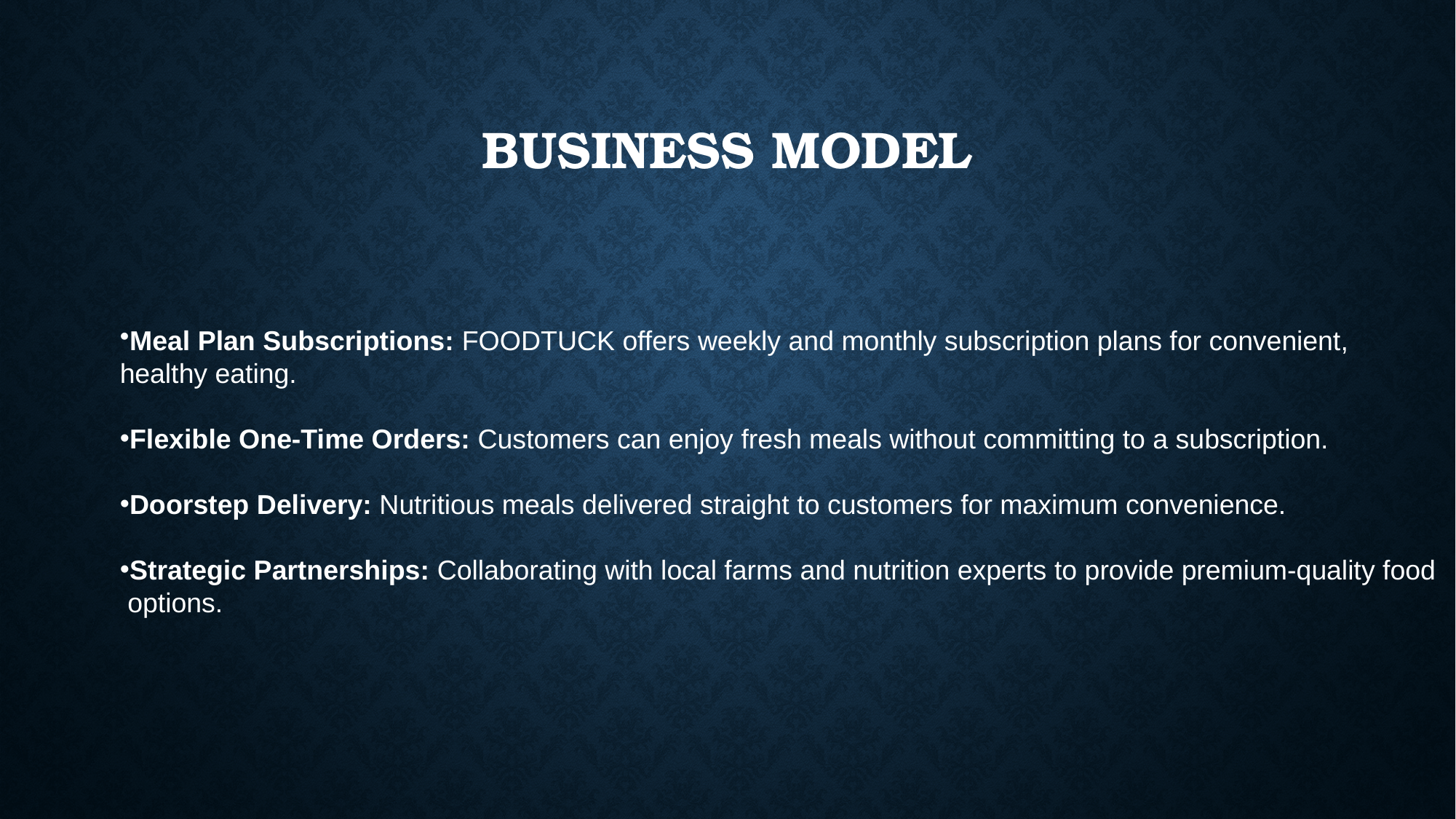

# BUSINESS MODEL

Meal Plan Subscriptions: FOODTUCK offers weekly and monthly subscription plans for convenient,
healthy eating.

Flexible One-Time Orders: Customers can enjoy fresh meals without committing to a subscription.

Doorstep Delivery: Nutritious meals delivered straight to customers for maximum convenience.

Strategic Partnerships: Collaborating with local farms and nutrition experts to provide premium-quality food
 options.